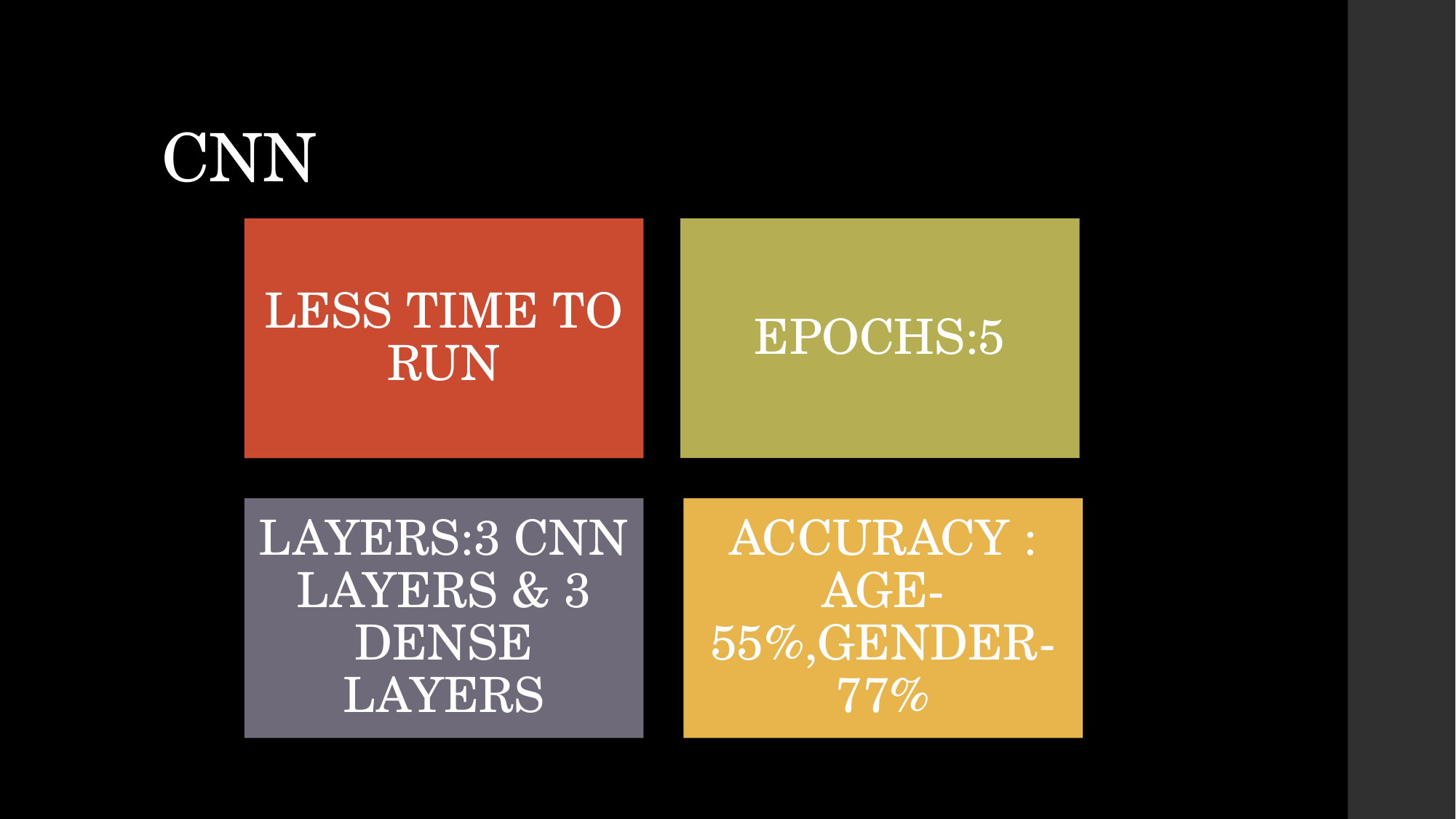

# CNN
Less time to Run
Epochs:5
Layers:3 CNN layers & 3 dense layers
Accuracy : Age- 55%,Gender-77%